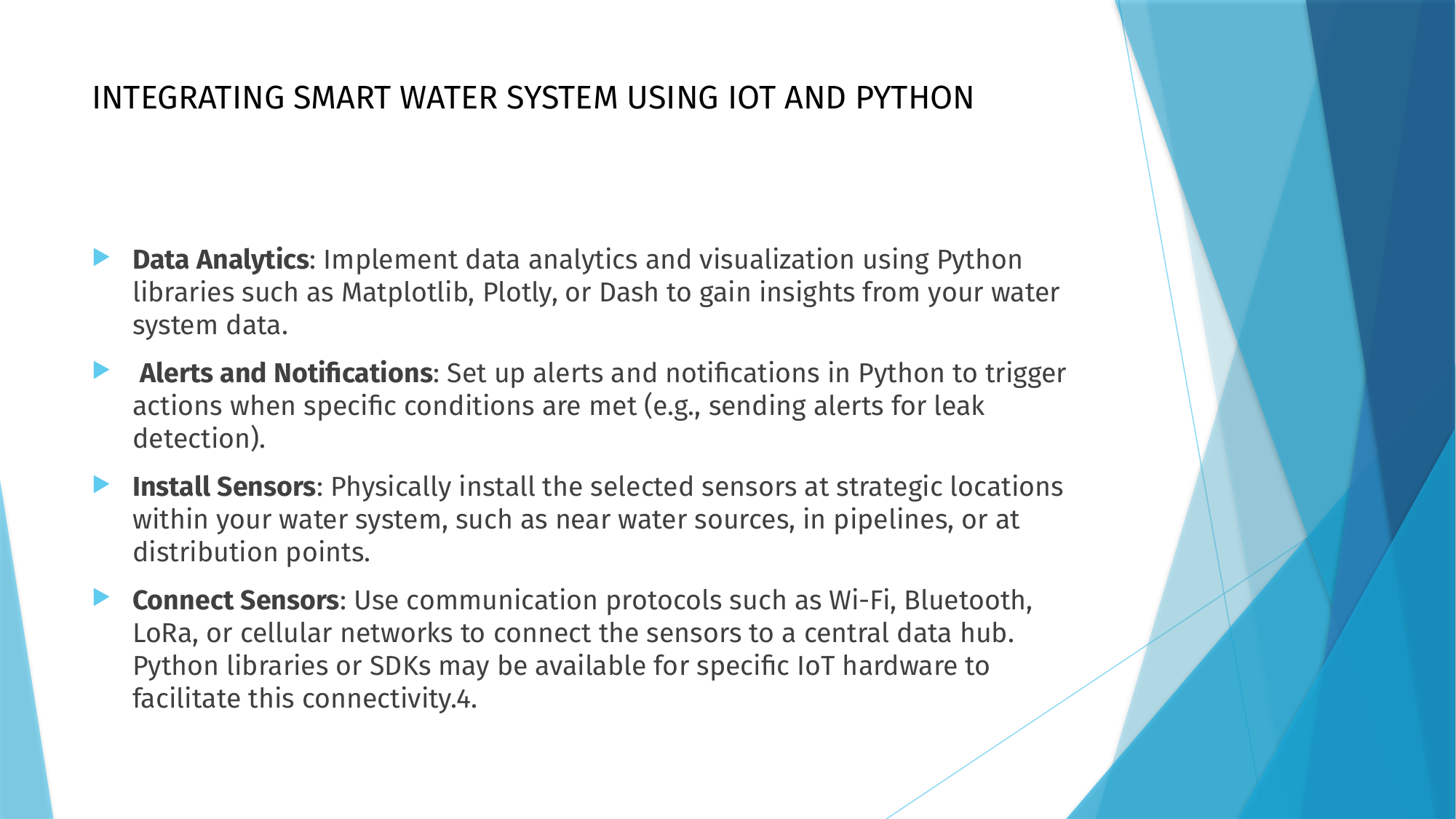

# INTEGRATING SMART WATER SYSTEM USING IOT AND PYTHON

Data Analytics: Implement data analytics and visualization using Python libraries such as Matplotlib, Plotly, or Dash to gain insights from your water system data.
 Alerts and Notifications: Set up alerts and notifications in Python to trigger actions when specific conditions are met (e.g., sending alerts for leak detection).
Install Sensors: Physically install the selected sensors at strategic locations within your water system, such as near water sources, in pipelines, or at distribution points.
Connect Sensors: Use communication protocols such as Wi-Fi, Bluetooth, LoRa, or cellular networks to connect the sensors to a central data hub. Python libraries or SDKs may be available for specific IoT hardware to facilitate this connectivity.4.